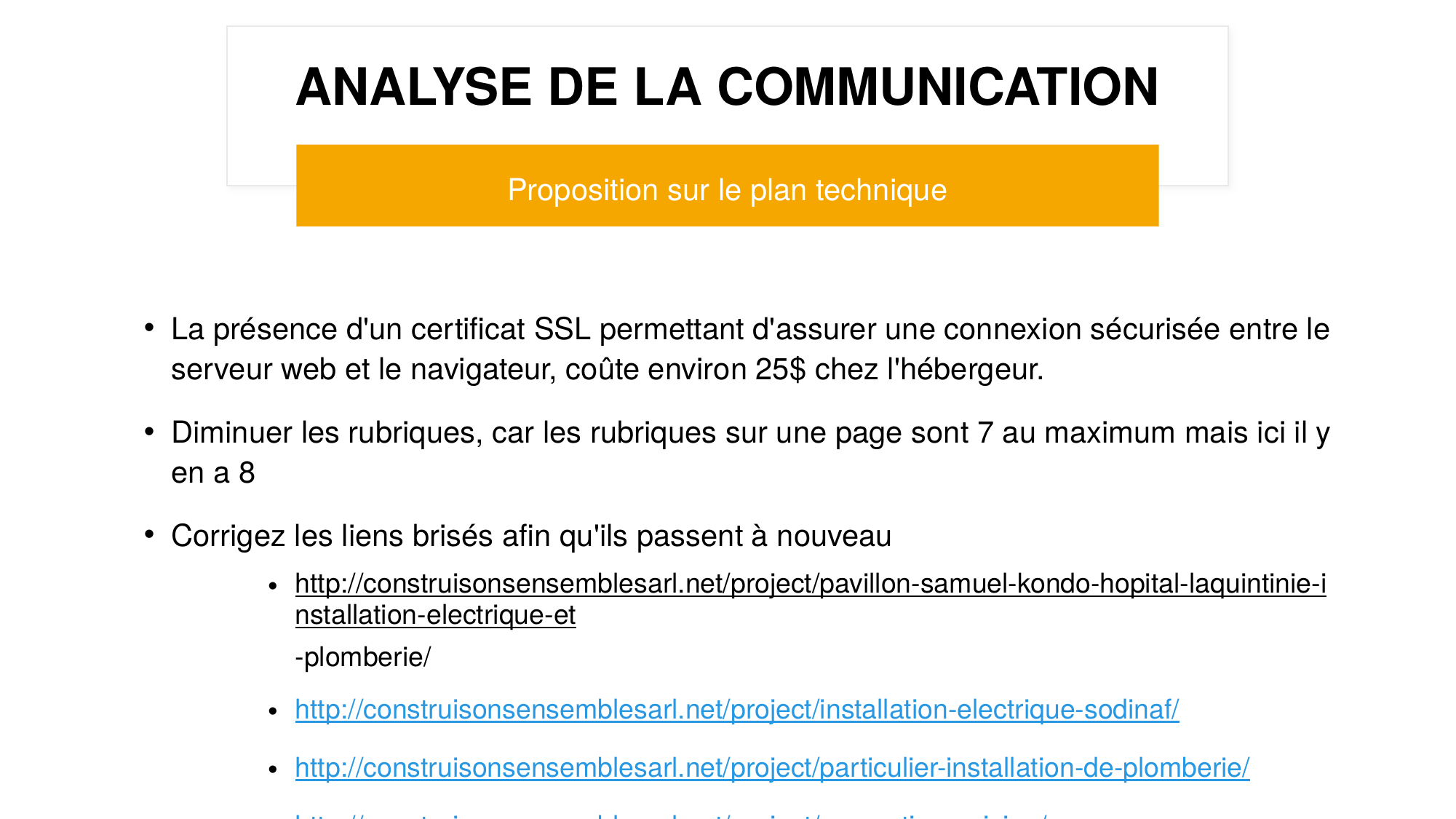

# ANALYSE DE LA COMMUNICATION

Proposition sur le plan technique
La présence d'un certificat SSL permettant d'assurer une connexion sécurisée entre le serveur web et le navigateur, coûte environ 25$ chez l'hébergeur.
Diminuer les rubriques, car les rubriques sur une page sont 7 au maximum mais ici il y en a 8
Corrigez les liens brisés afin qu'ils passent à nouveau

http://construisonsensemblesarl.net/project/pavillon-samuel-kondo-hopital-laquintinie-installation-electrique-et-plomberie/
http://construisonsensemblesarl.net/project/installation-electrique-sodinaf/
http://construisonsensemblesarl.net/project/particulier-installation-de-plomberie/
http://construisonsensemblesarl.net/project/renovation-cuisine/